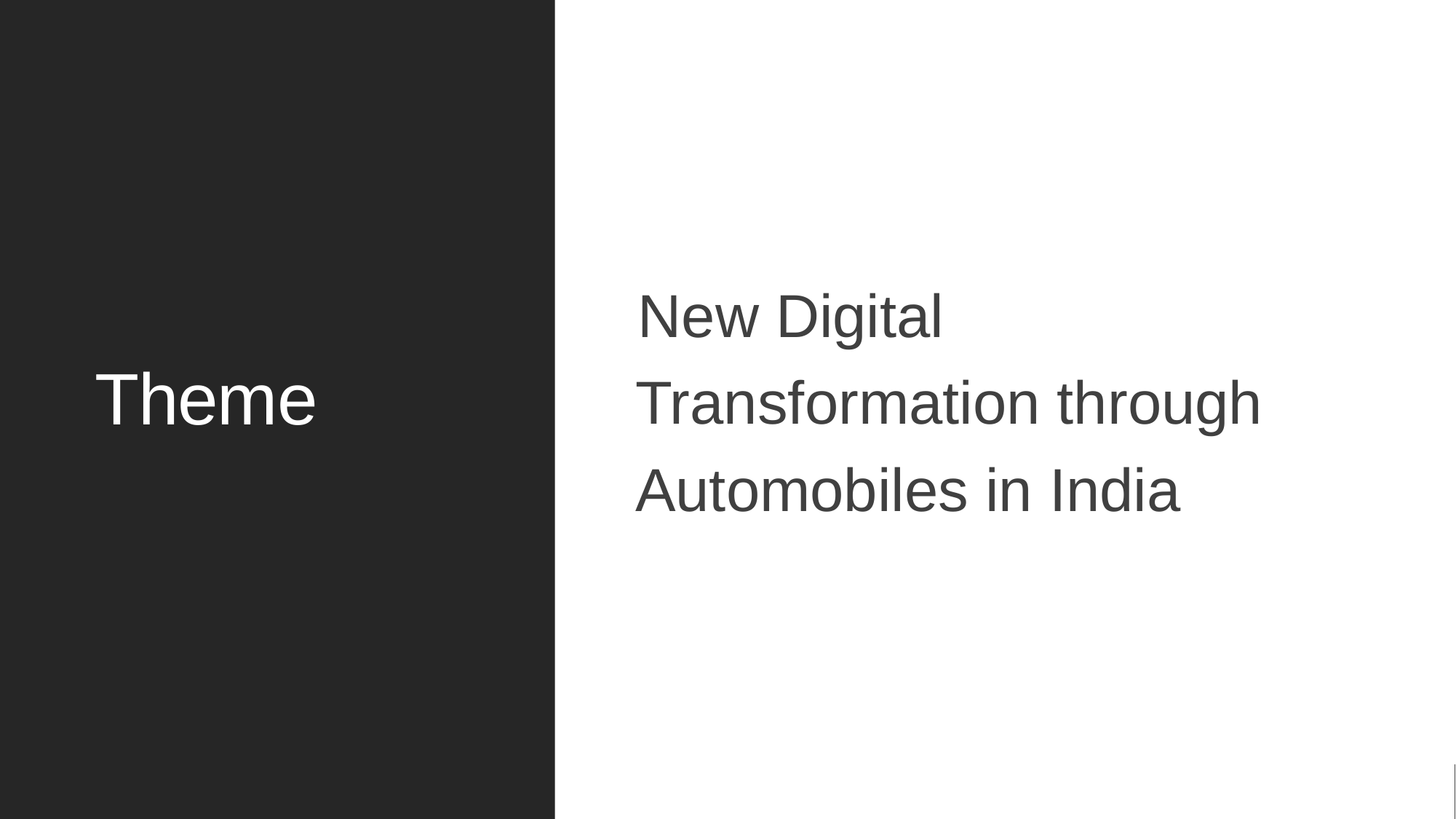

# Theme

New Digital Transformation through Automobiles in India